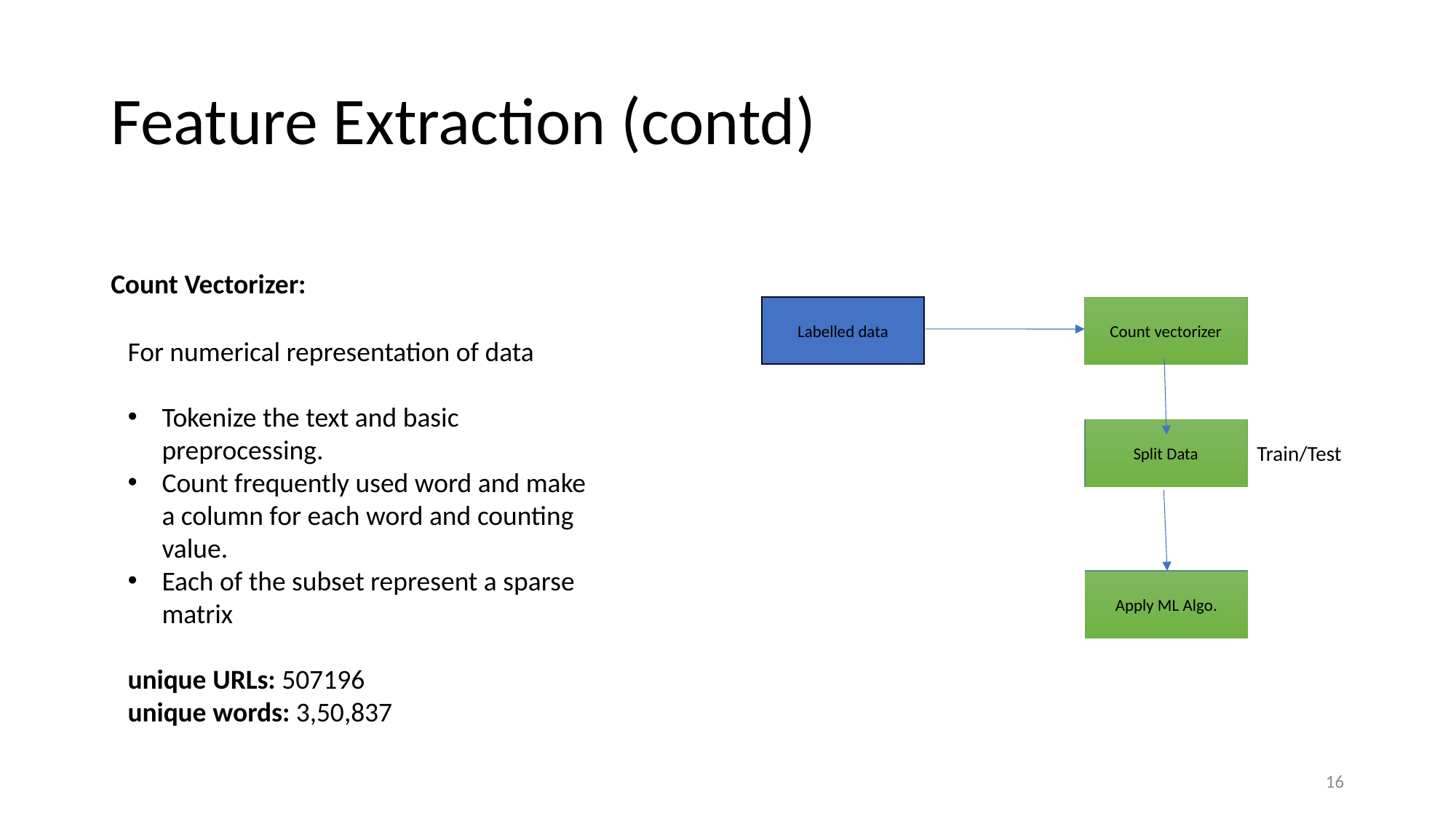

# Feature Extraction (contd)

Count Vectorizer:

Labelled data
Count vectorizer
For numerical representation of data

Tokenize the text and basic preprocessing.
Count frequently used word and make a column for each word and counting value.
Each of the subset represent a sparse matrix

unique URLs: 507196
unique words: 3,50,837

Split Data
Train/Test

Apply ML Algo.
16